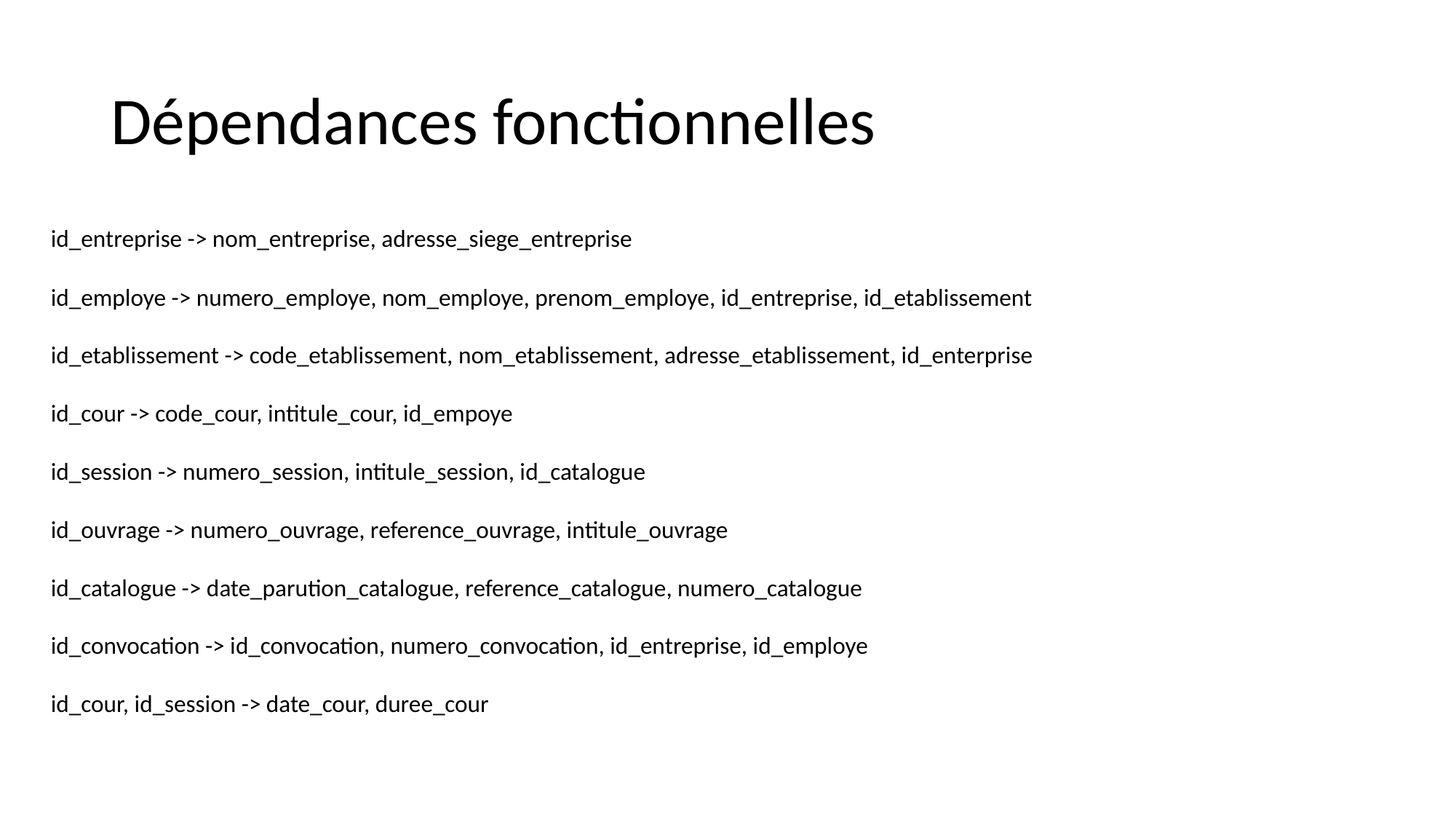

# Dépendances fonctionnelles
id_entreprise -> nom_entreprise, adresse_siege_entreprise

id_employe -> numero_employe, nom_employe, prenom_employe, id_entreprise, id_etablissement

id_etablissement -> code_etablissement, nom_etablissement, adresse_etablissement, id_enterprise

id_cour -> code_cour, intitule_cour, id_empoye

id_session -> numero_session, intitule_session, id_catalogue

id_ouvrage -> numero_ouvrage, reference_ouvrage, intitule_ouvrage

id_catalogue -> date_parution_catalogue, reference_catalogue, numero_catalogue

id_convocation -> id_convocation, numero_convocation, id_entreprise, id_employe

id_cour, id_session -> date_cour, duree_cour